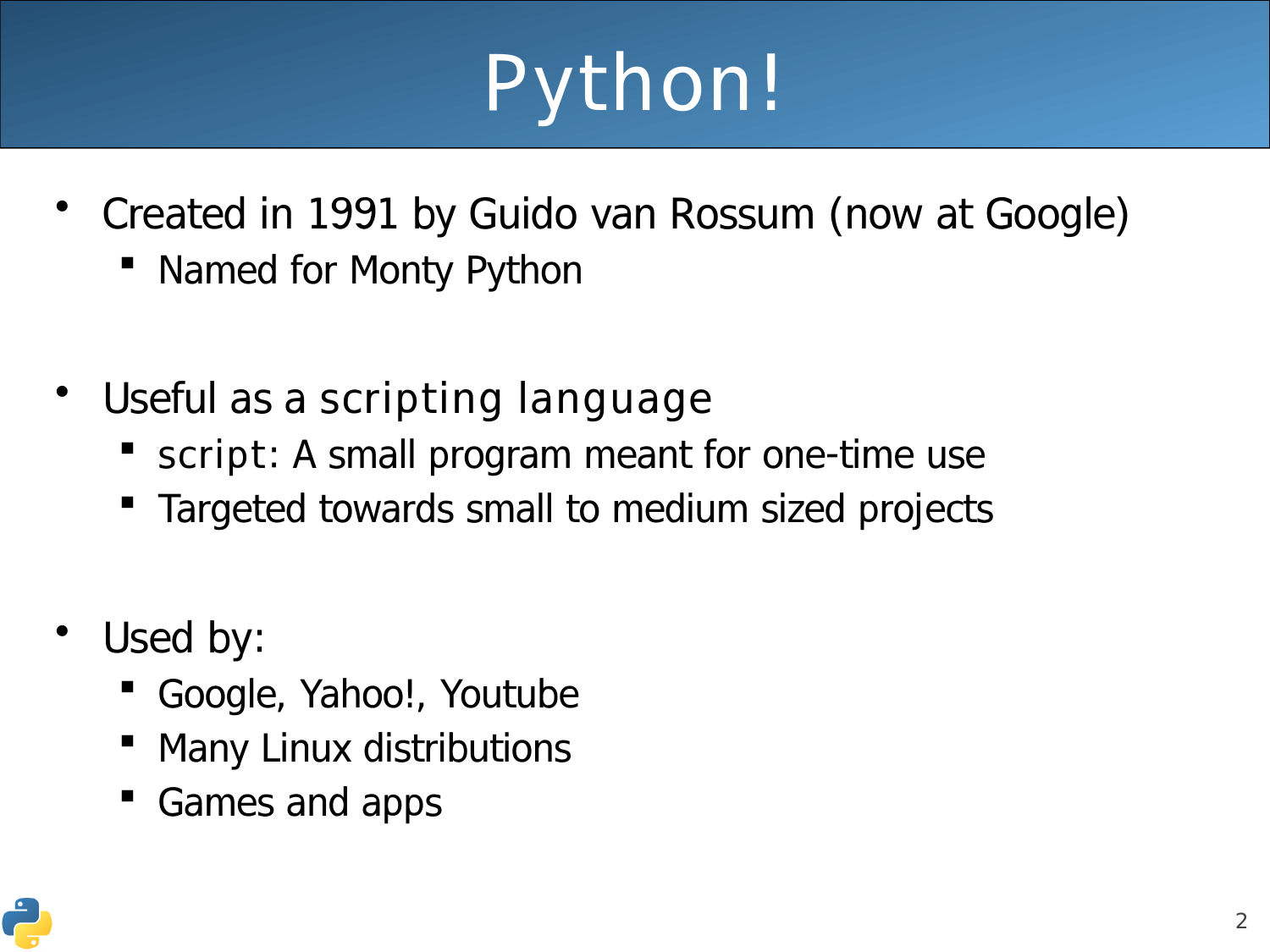

# Python!
Created in 1991 by Guido van Rossum (now at Google)
Named for Monty Python

Useful as a scripting language
script: A small program meant for one-time use
Targeted towards small to medium sized projects

Used by:
Google, Yahoo!, Youtube
Many Linux distributions
Games and apps